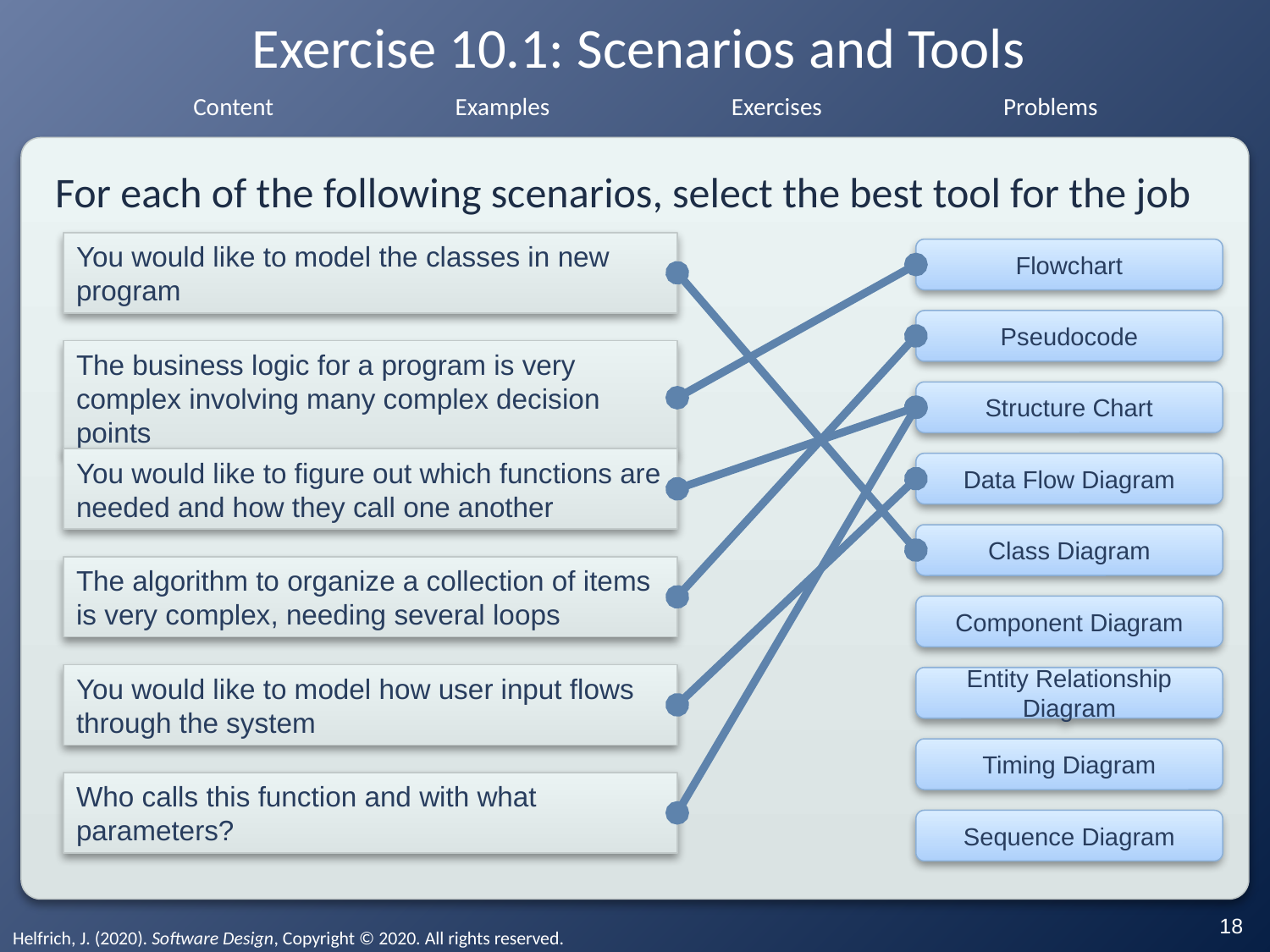

# Exercise 10.1: Scenarios and Tools
For each of the following scenarios, select the best tool for the job
You would like to model the classes in new program
Flowchart
Pseudocode
The business logic for a program is very complex involving many complex decision points
Structure Chart
You would like to figure out which functions are needed and how they call one another
Data Flow Diagram
Class Diagram
The algorithm to organize a collection of items is very complex, needing several loops
Component Diagram
You would like to model how user input flows through the system
Entity Relationship Diagram
Timing Diagram
Who calls this function and with what parameters?
Sequence Diagram

18